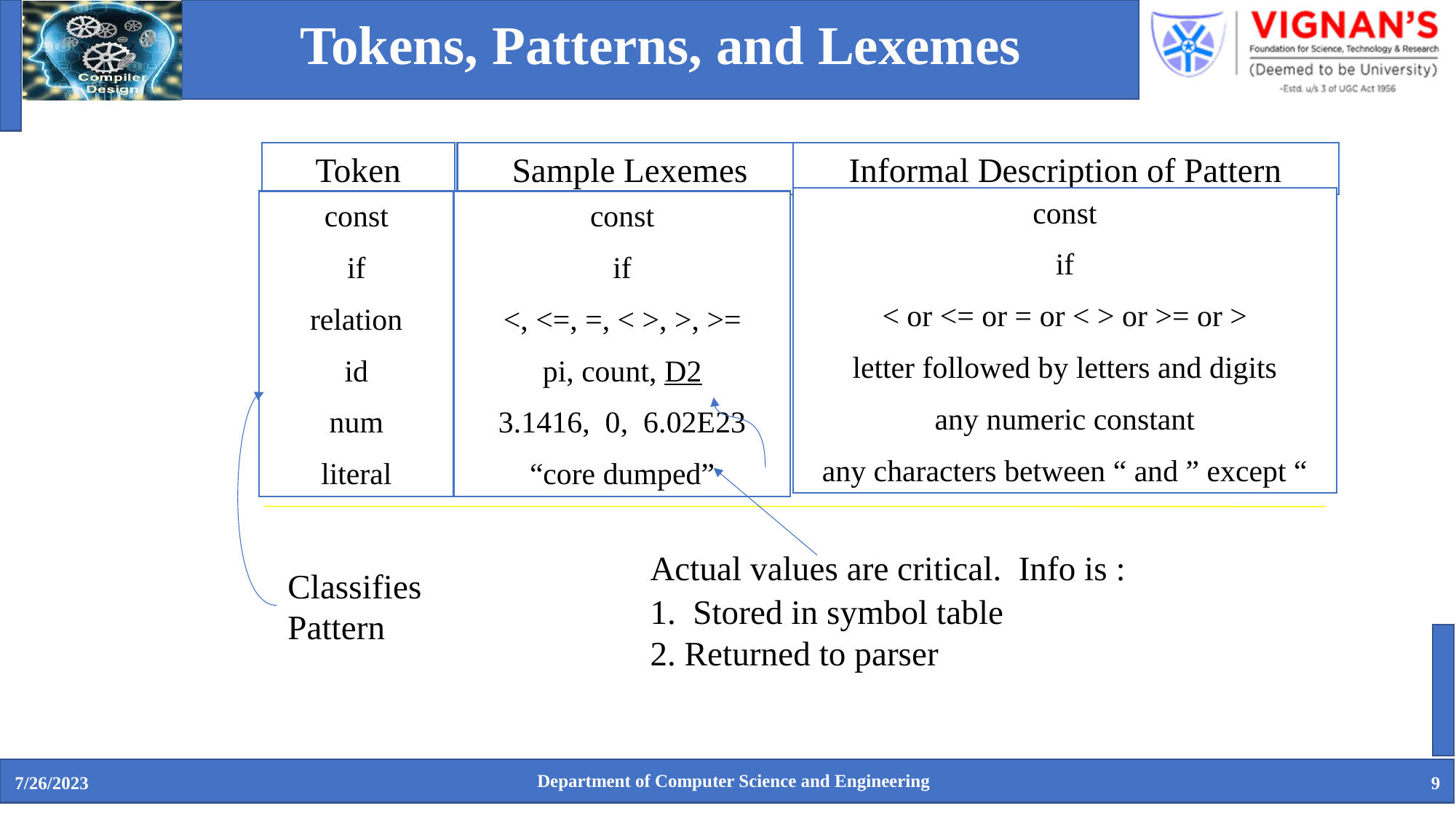

# Tokens, Patterns, and Lexemes
Token

Sample Lexemes
Informal Description of Pattern

const
if
< or <= or = or < > or >= or >
letter followed by letters and digits
any numeric constant
any characters between “ and ” except “
const
if
relation
id
num
literal
const
if
<, <=, =, < >, >, >=
pi, count, D2
3.1416,  0,  6.02E23
“core dumped”

Actual values are critical.  Info is :
1.  Stored in symbol table
2. Returned to parser
Classifies Pattern
Department of Computer Science and Engineering